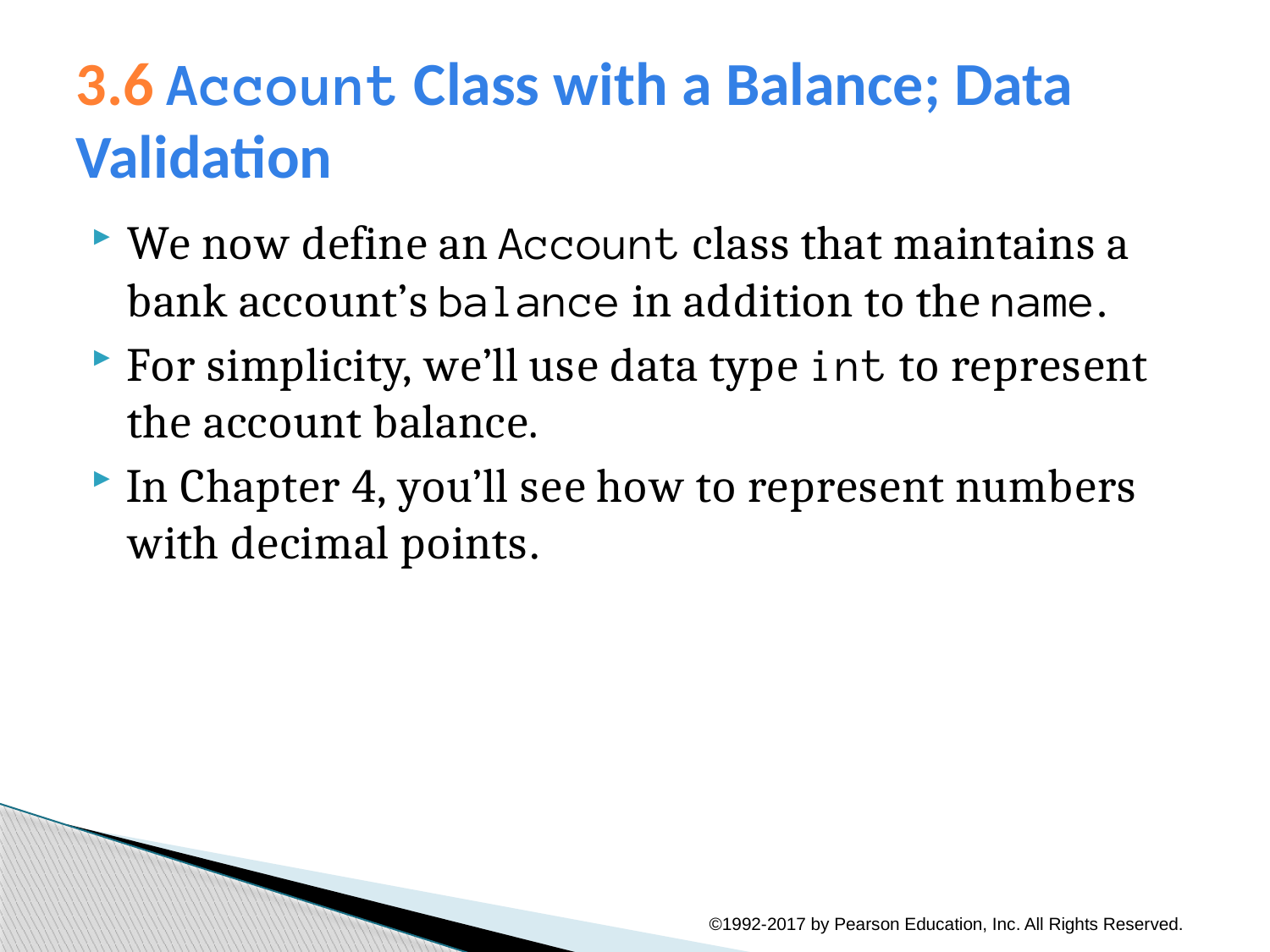

# 3.6 Account Class with a Balance; Data Validation
We now define an Account class that maintains a bank account’s balance in addition to the name.
For simplicity, we’ll use data type int to represent the account balance.
In Chapter 4, you’ll see how to represent numbers with decimal points.
©1992-2017 by Pearson Education, Inc. All Rights Reserved.